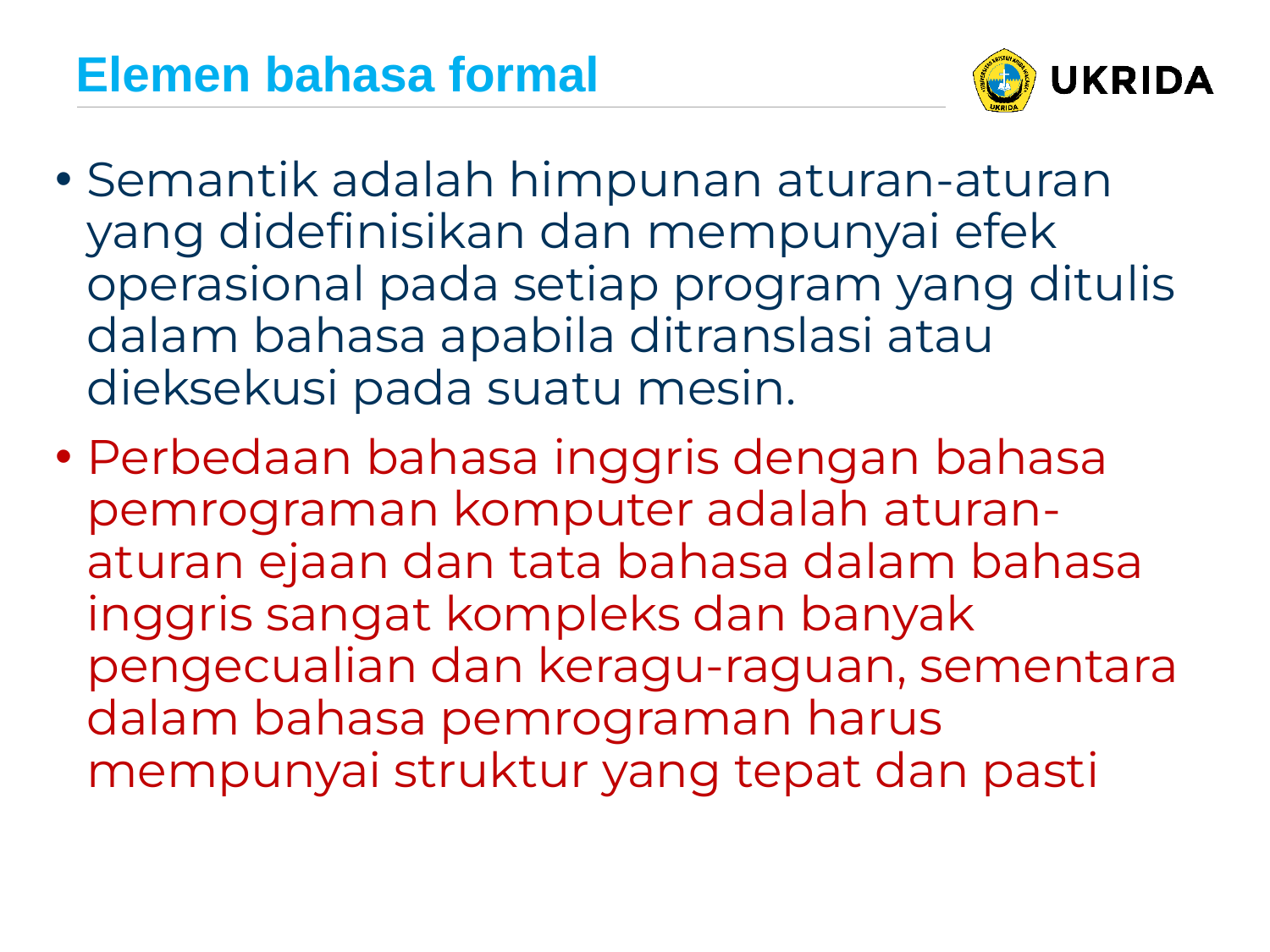

# Elemen bahasa formal
Semantik adalah himpunan aturan-aturan yang didefinisikan dan mempunyai efek operasional pada setiap program yang ditulis dalam bahasa apabila ditranslasi atau dieksekusi pada suatu mesin.
Perbedaan bahasa inggris dengan bahasa pemrograman komputer adalah aturan-aturan ejaan dan tata bahasa dalam bahasa inggris sangat kompleks dan banyak pengecualian dan keragu-raguan, sementara dalam bahasa pemrograman harus mempunyai struktur yang tepat dan pasti